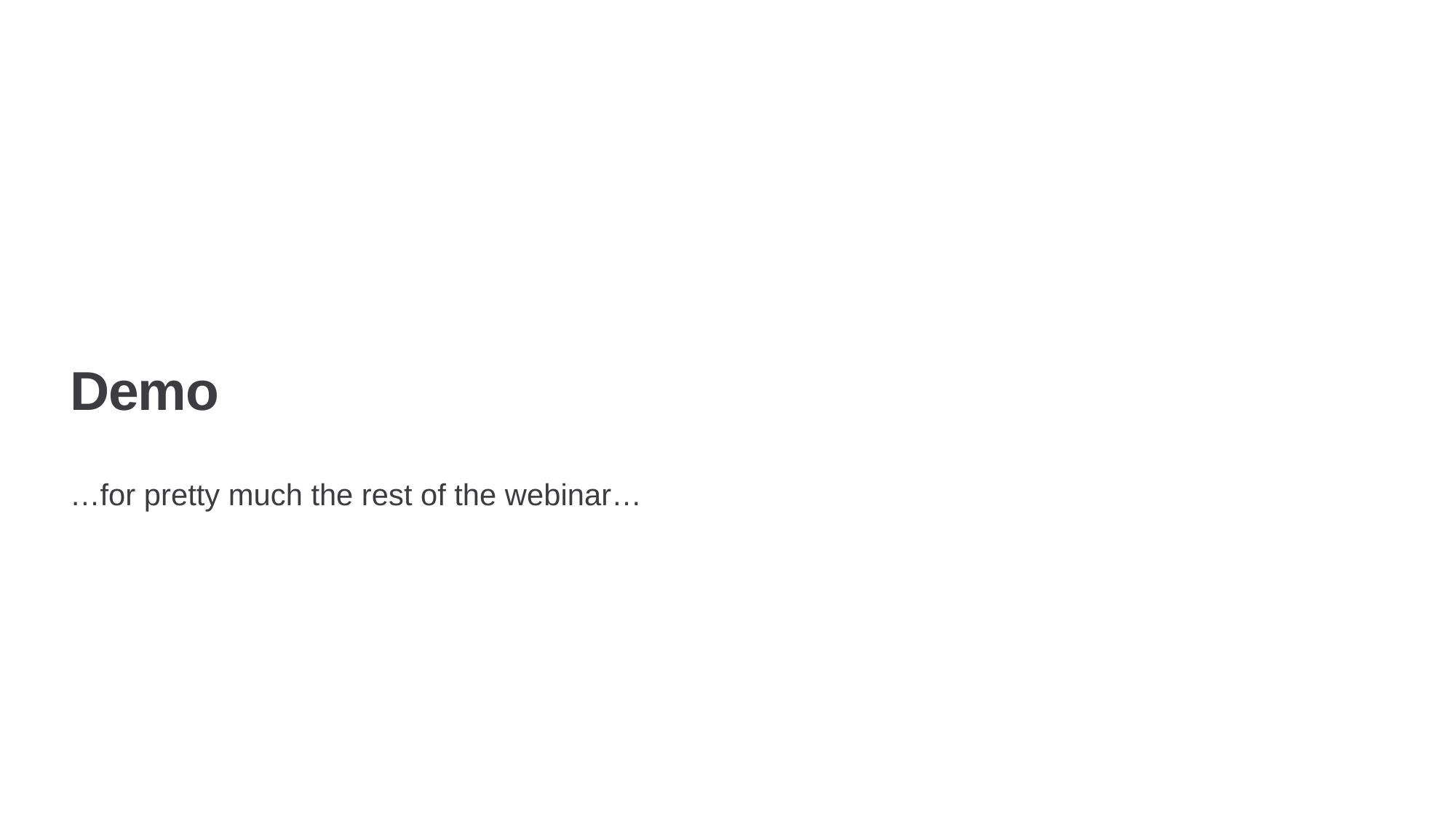

# Demo
…for pretty much the rest of the webinar…